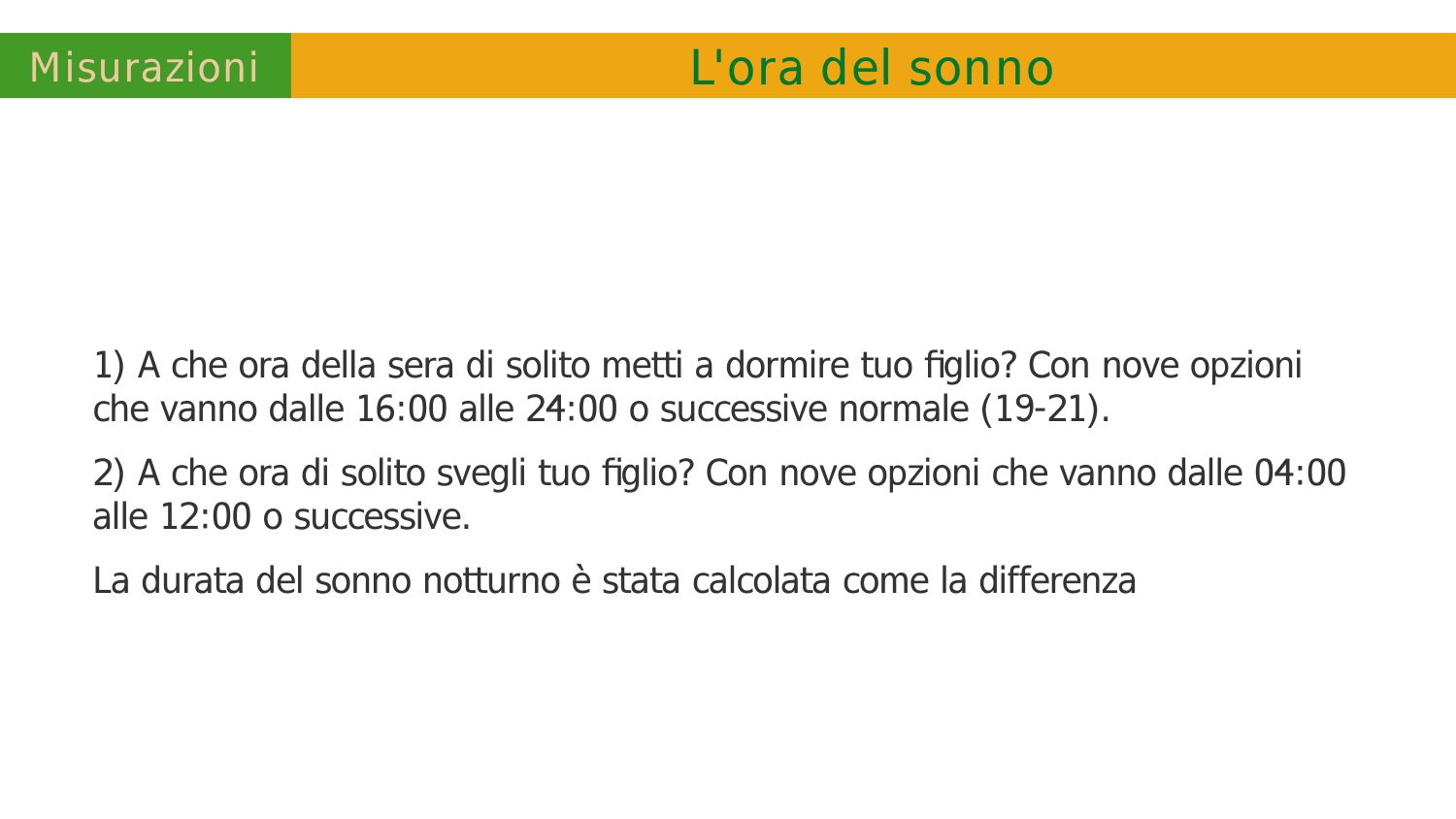

Misurazioni

L'ora del sonno
1) A che ora della sera di solito metti a dormire tuo figlio? Con nove opzioni che vanno dalle 16:00 alle 24:00 o successive normale (19-21).
2) A che ora di solito svegli tuo figlio? Con nove opzioni che vanno dalle 04:00 alle 12:00 o successive.
La durata del sonno notturno è stata calcolata come la differenza